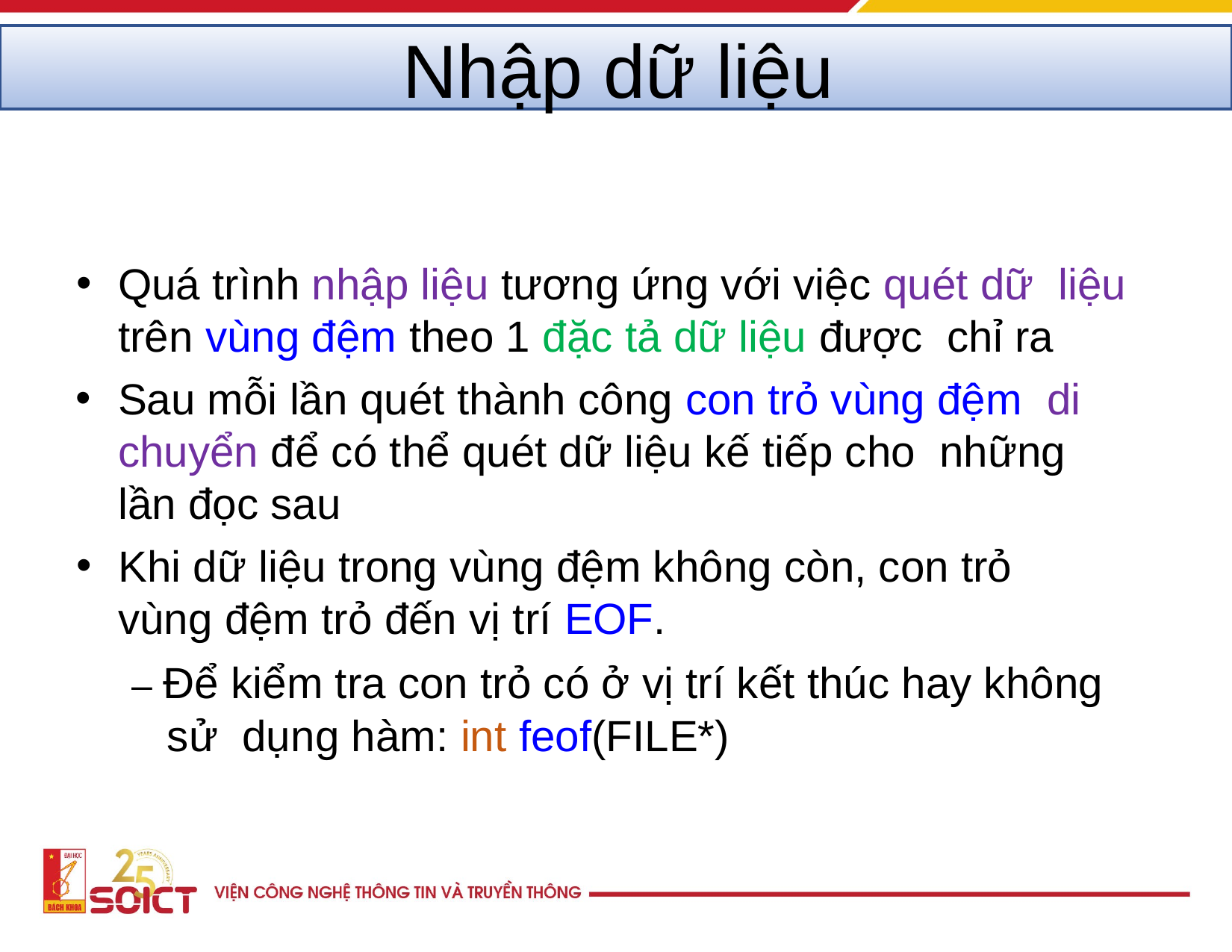

# Nhập dữ liệu
Quá trình nhập liệu tương ứng với việc quét dữ  liệu trên vùng đệm theo 1 đặc tả dữ liệu được  chỉ ra
Sau mỗi lần quét thành công con trỏ vùng đệm  di chuyển để có thể quét dữ liệu kế tiếp cho  những lần đọc sau
Khi dữ liệu trong vùng đệm không còn, con trỏ  vùng đệm trỏ đến vị trí EOF.
– Để kiểm tra con trỏ có ở vị trí kết thúc hay không sử  dụng hàm: int feof(FILE*)